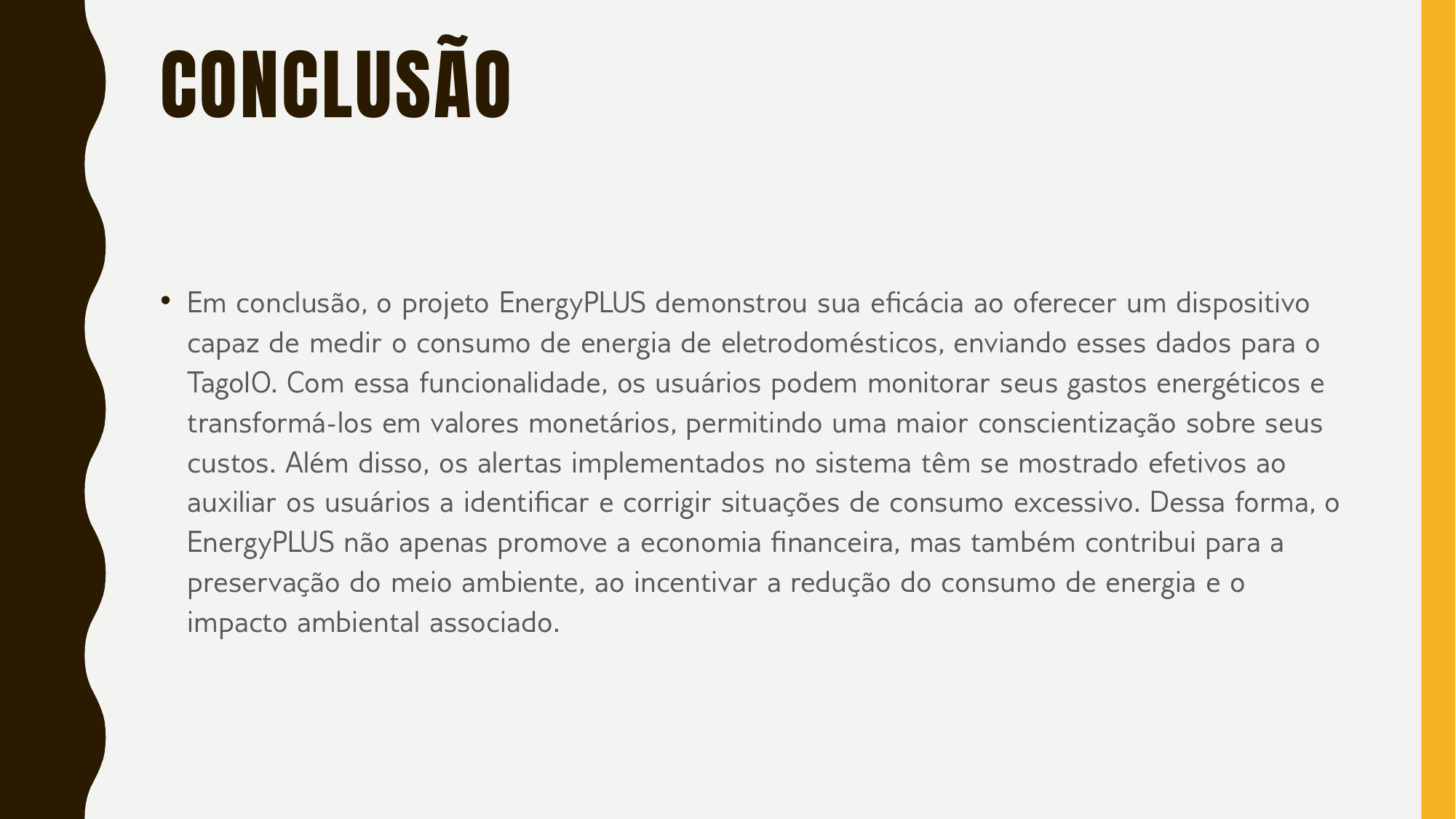

# conclusão
Em conclusão, o projeto EnergyPLUS demonstrou sua eficácia ao oferecer um dispositivo capaz de medir o consumo de energia de eletrodomésticos, enviando esses dados para o TagoIO. Com essa funcionalidade, os usuários podem monitorar seus gastos energéticos e transformá-los em valores monetários, permitindo uma maior conscientização sobre seus custos. Além disso, os alertas implementados no sistema têm se mostrado efetivos ao auxiliar os usuários a identificar e corrigir situações de consumo excessivo. Dessa forma, o EnergyPLUS não apenas promove a economia financeira, mas também contribui para a preservação do meio ambiente, ao incentivar a redução do consumo de energia e o impacto ambiental associado.